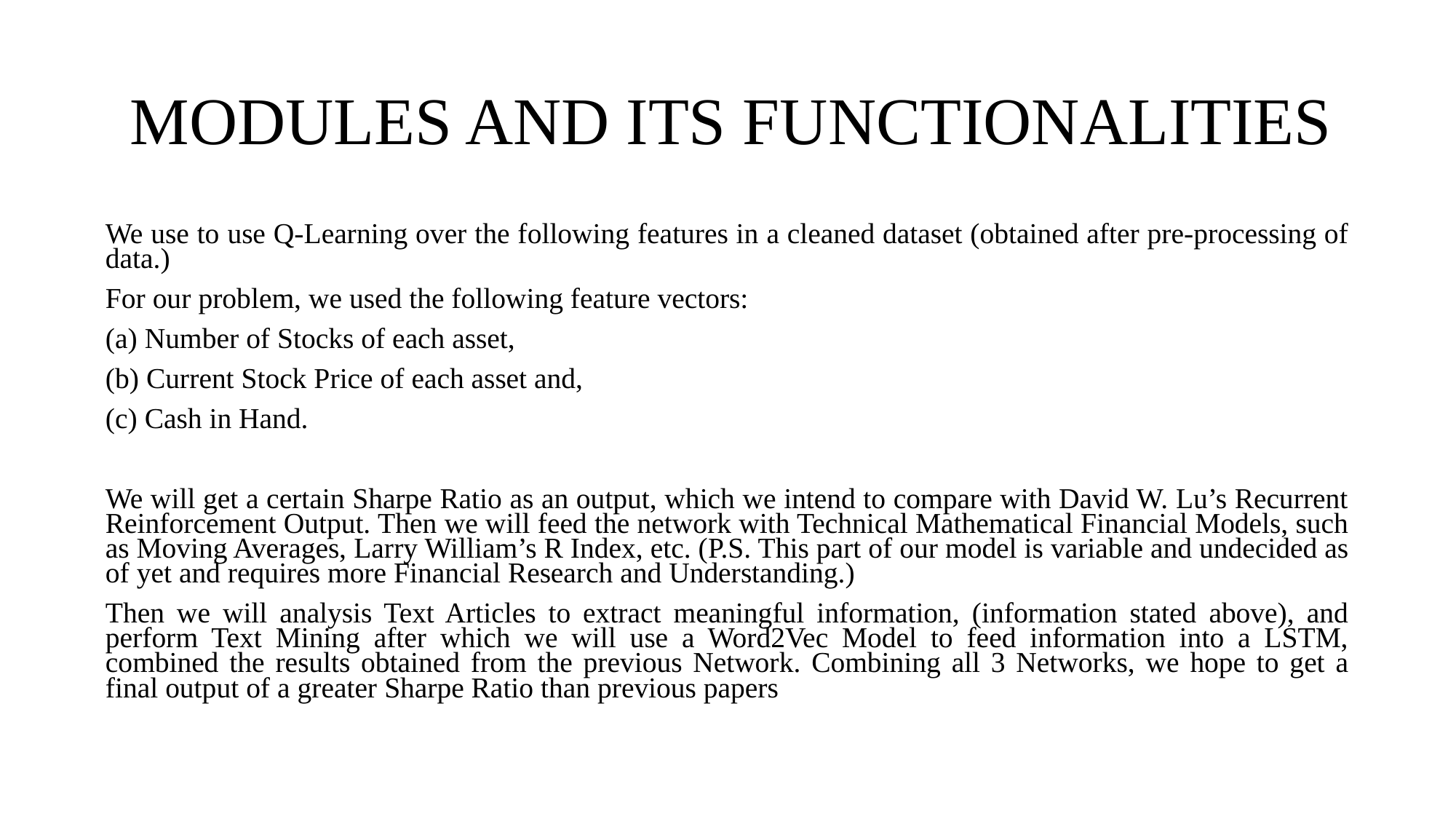

# MODULES AND ITS FUNCTIONALITIES
We use to use Q-Learning over the following features in a cleaned dataset (obtained after pre-processing of data.)
For our problem, we used the following feature vectors:
(a) Number of Stocks of each asset,
(b) Current Stock Price of each asset and,
(c) Cash in Hand.

We will get a certain Sharpe Ratio as an output, which we intend to compare with David W. Lu’s Recurrent Reinforcement Output. Then we will feed the network with Technical Mathematical Financial Models, such as Moving Averages, Larry William’s R Index, etc. (P.S. This part of our model is variable and undecided as of yet and requires more Financial Research and Understanding.)
Then we will analysis Text Articles to extract meaningful information, (information stated above), and perform Text Mining after which we will use a Word2Vec Model to feed information into a LSTM, combined the results obtained from the previous Network. Combining all 3 Networks, we hope to get a final output of a greater Sharpe Ratio than previous papers